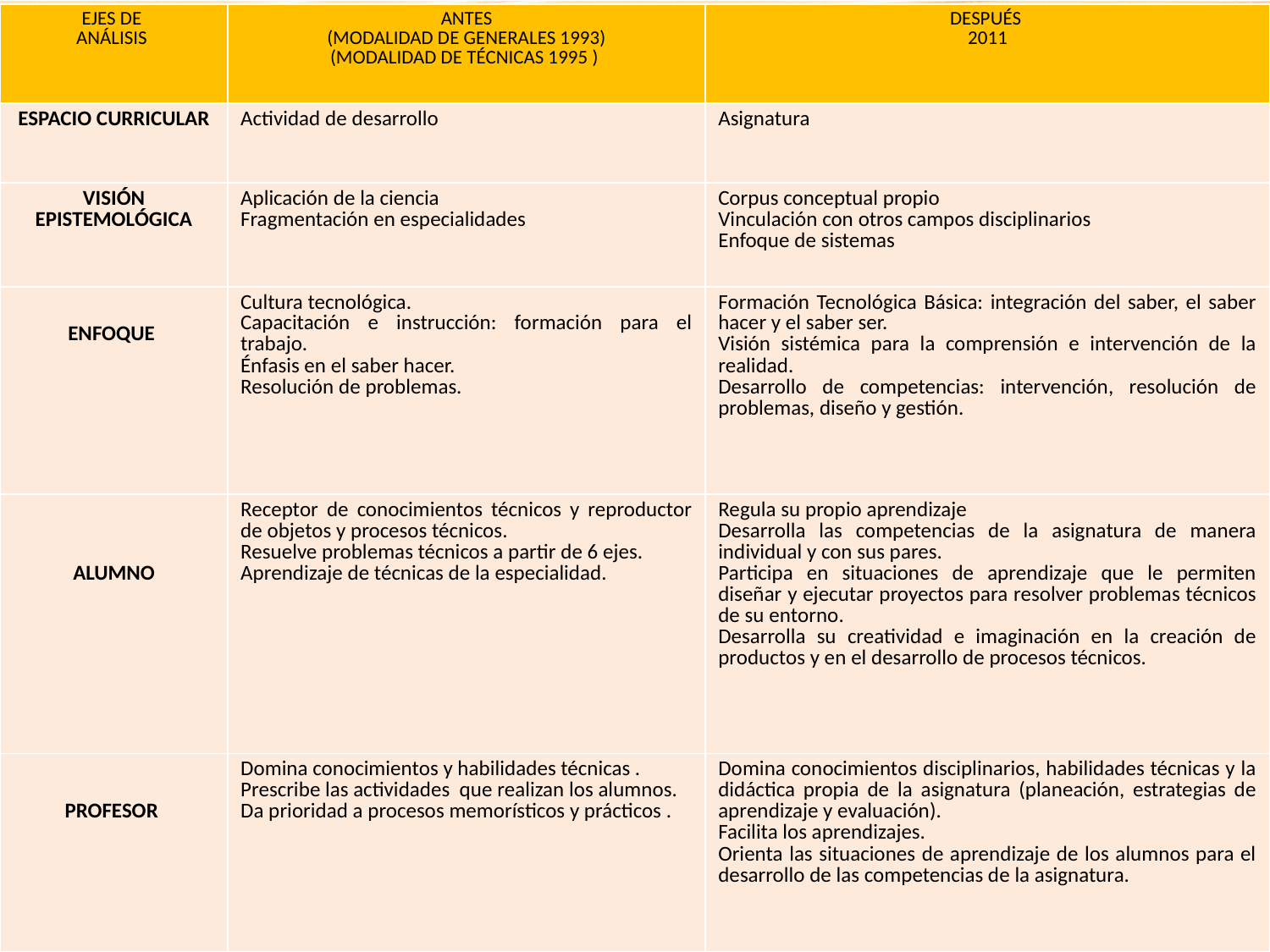

| EJES DE ANÁLISIS | ANTES (MODALIDAD DE GENERALES 1993) (MODALIDAD DE TÉCNICAS 1995 ) | DESPUÉS 2011 |
| --- | --- | --- |
| ESPACIO CURRICULAR | Actividad de desarrollo | Asignatura |
| VISIÓN EPISTEMOLÓGICA | Aplicación de la ciencia Fragmentación en especialidades | Corpus conceptual propio Vinculación con otros campos disciplinarios Enfoque de sistemas |
| ENFOQUE | Cultura tecnológica. Capacitación e instrucción: formación para el trabajo. Énfasis en el saber hacer. Resolución de problemas. | Formación Tecnológica Básica: integración del saber, el saber hacer y el saber ser. Visión sistémica para la comprensión e intervención de la realidad. Desarrollo de competencias: intervención, resolución de problemas, diseño y gestión. |
| ALUMNO | Receptor de conocimientos técnicos y reproductor de objetos y procesos técnicos. Resuelve problemas técnicos a partir de 6 ejes. Aprendizaje de técnicas de la especialidad. | Regula su propio aprendizaje Desarrolla las competencias de la asignatura de manera individual y con sus pares. Participa en situaciones de aprendizaje que le permiten diseñar y ejecutar proyectos para resolver problemas técnicos de su entorno. Desarrolla su creatividad e imaginación en la creación de productos y en el desarrollo de procesos técnicos. |
| PROFESOR | Domina conocimientos y habilidades técnicas . Prescribe las actividades que realizan los alumnos. Da prioridad a procesos memorísticos y prácticos . | Domina conocimientos disciplinarios, habilidades técnicas y la didáctica propia de la asignatura (planeación, estrategias de aprendizaje y evaluación). Facilita los aprendizajes. Orienta las situaciones de aprendizaje de los alumnos para el desarrollo de las competencias de la asignatura. |